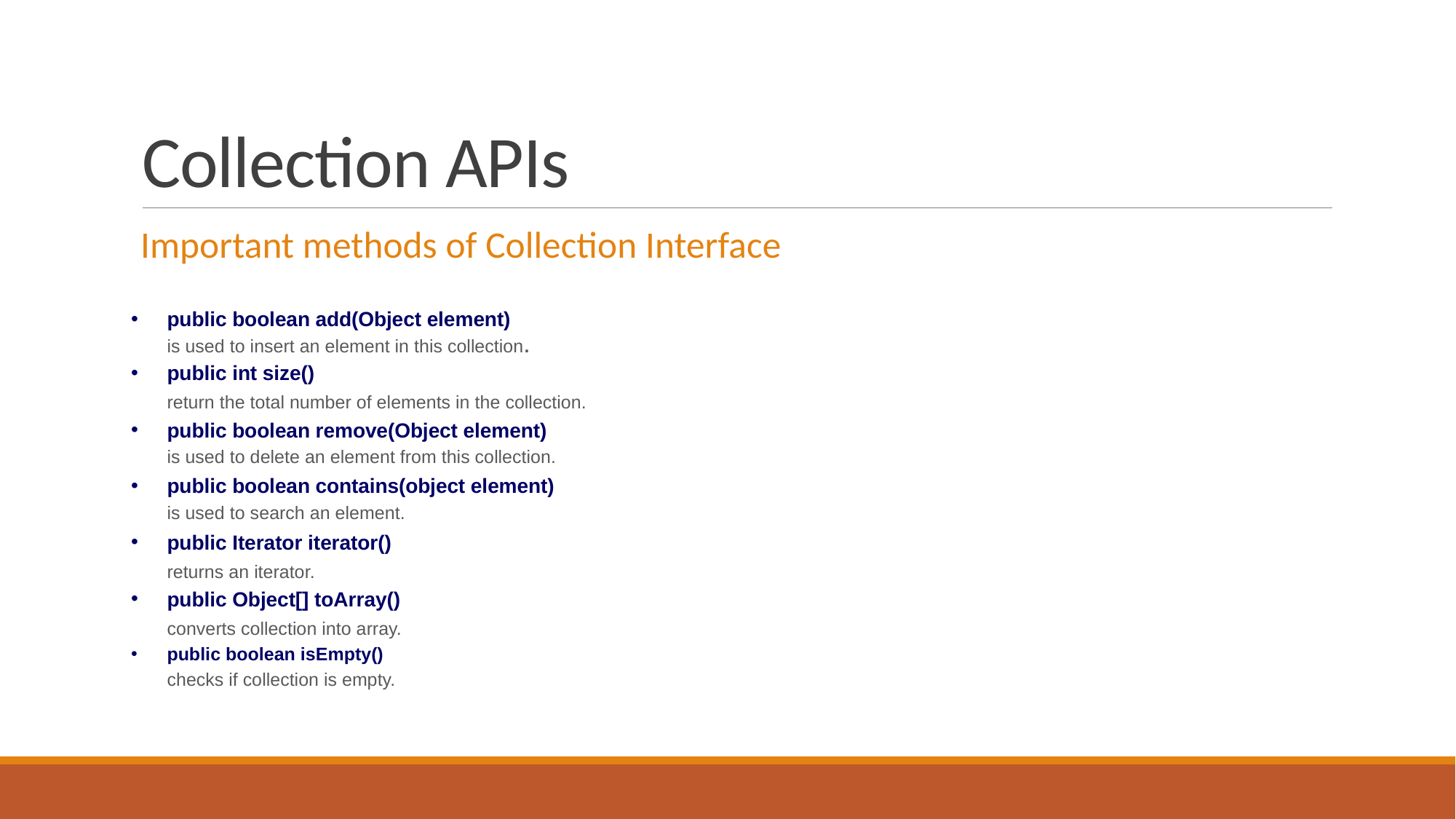

# Collection APIs
Important methods of Collection Interface

public boolean add(Object element)
	is used to insert an element in this collection.
public int size()
	return the total number of elements in the collection.
public boolean remove(Object element)
	is used to delete an element from this collection.
public boolean contains(object element)
	is used to search an element.
public Iterator iterator()
	returns an iterator.
public Object[] toArray()
	converts collection into array.
public boolean isEmpty()
	checks if collection is empty.